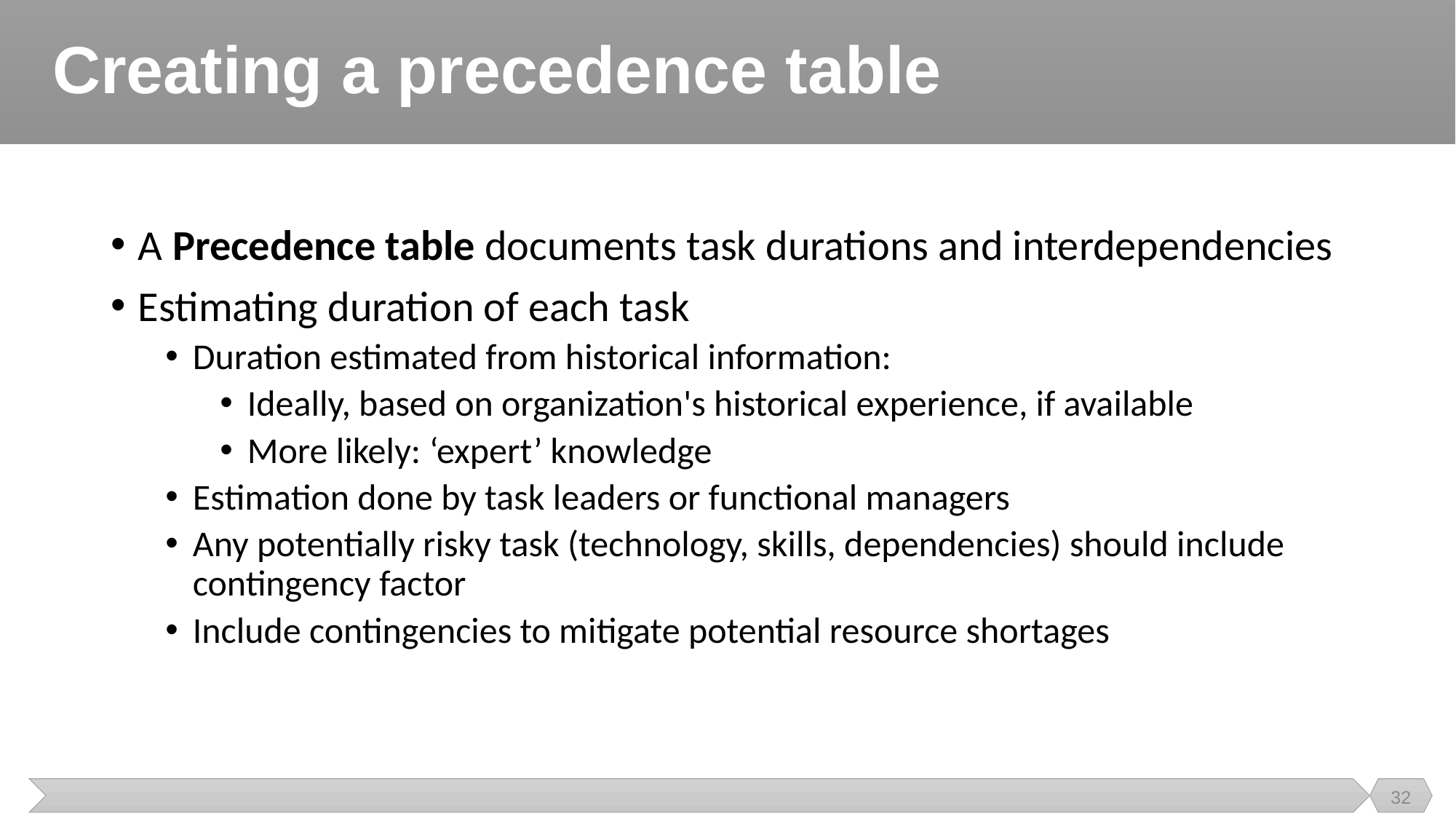

# Creating a precedence table
A Precedence table documents task durations and interdependencies
Estimating duration of each task
Duration estimated from historical information:
Ideally, based on organization's historical experience, if available
More likely: ‘expert’ knowledge
Estimation done by task leaders or functional managers
Any potentially risky task (technology, skills, dependencies) should include contingency factor
Include contingencies to mitigate potential resource shortages
32